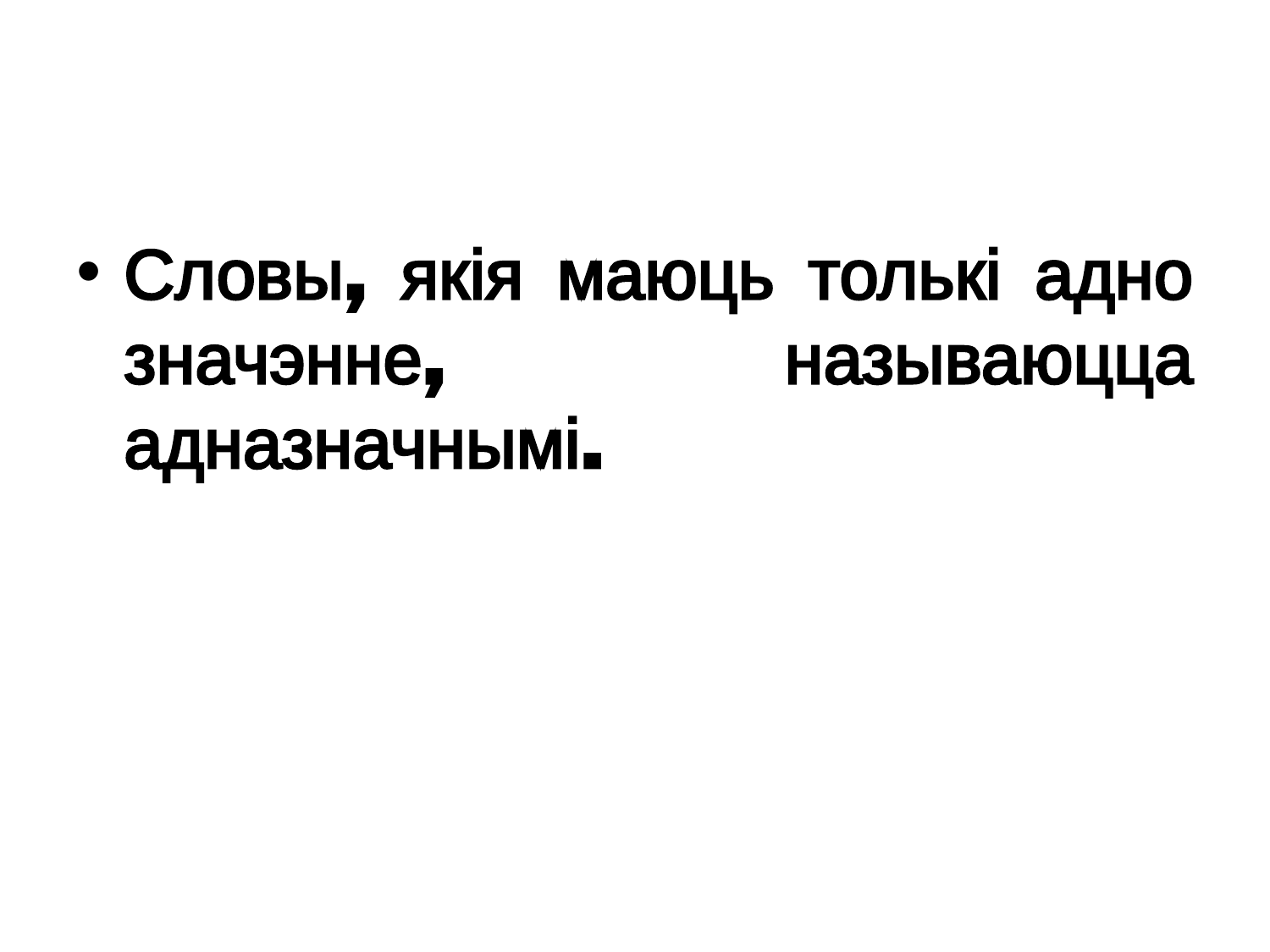

Словы, якія маюць толькі адно значэнне, называюцца адназначнымі.